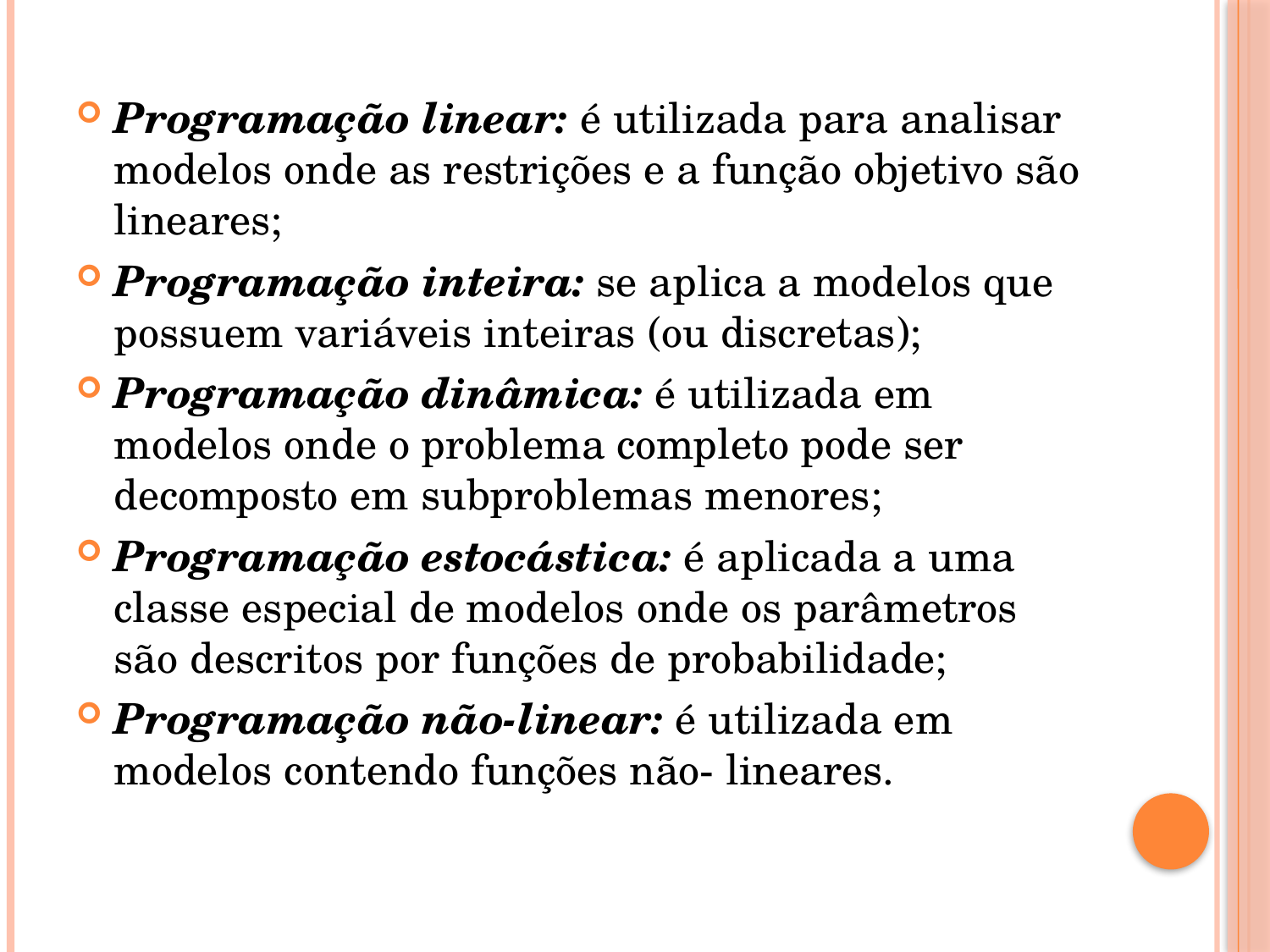

Programação linear: é utilizada para analisar modelos onde as restrições e a função objetivo são lineares;
Programação inteira: se aplica a modelos que possuem variáveis inteiras (ou discretas);
Programação dinâmica: é utilizada em modelos onde o problema completo pode ser decomposto em subproblemas menores;
Programação estocástica: é aplicada a uma classe especial de modelos onde os parâmetros são descritos por funções de probabilidade;
Programação não-linear: é utilizada em modelos contendo funções não- lineares.